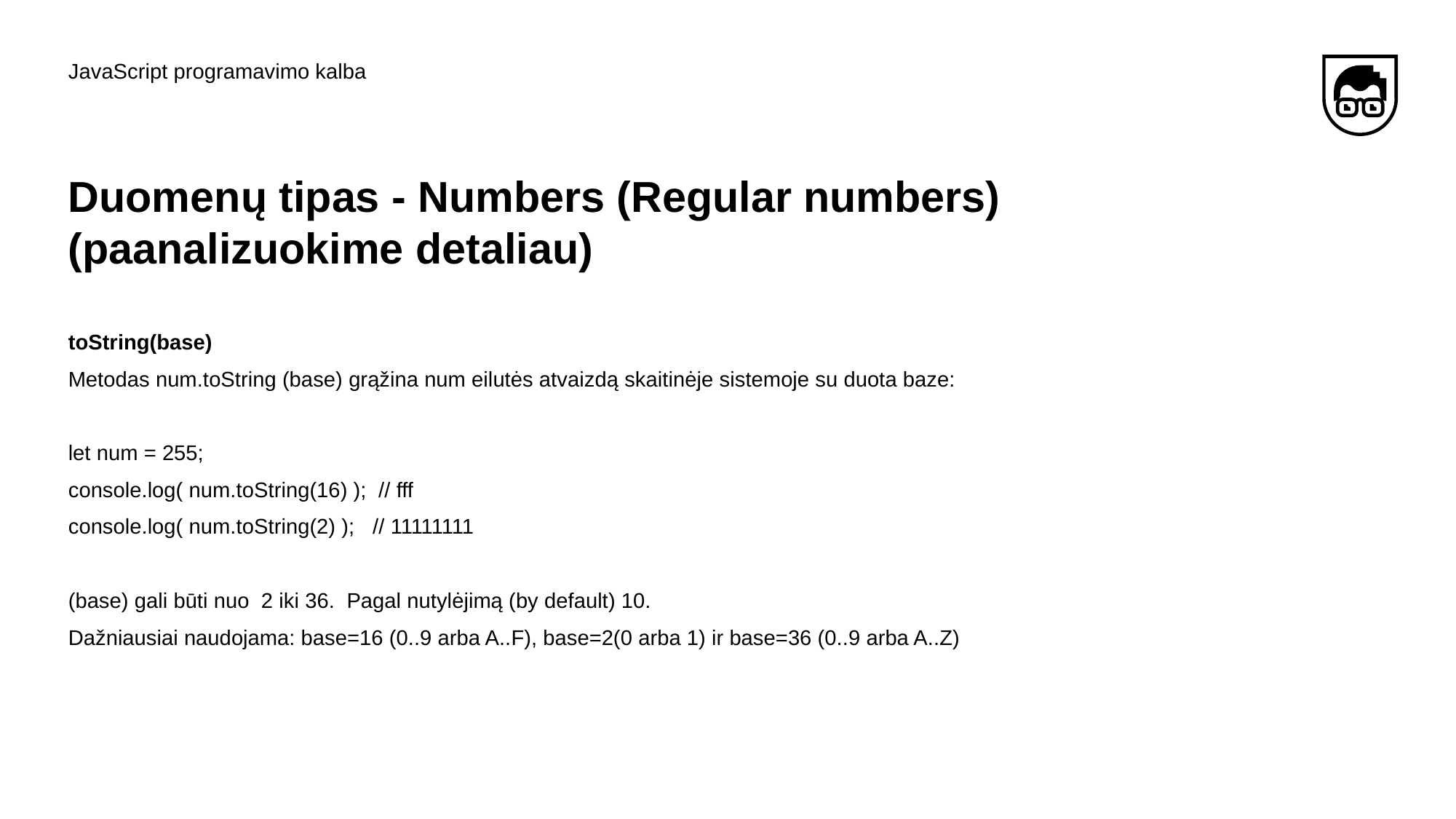

JavaScript programavimo kalba
# Duomenų tipas - Numbers (Regular numbers) (paanalizuokime detaliau)
toString(base)
Metodas num.toString (base) grąžina num eilutės atvaizdą skaitinėje sistemoje su duota baze:

let num = 255;
console.log( num.toString(16) );  // fff
console.log( num.toString(2) );   // 11111111

(base) gali būti nuo  2 iki 36.  Pagal nutylėjimą (by default) 10.
Dažniausiai naudojama: base=16 (0..9 arba A..F), base=2(0 arba 1) ir base=36 (0..9 arba A..Z)